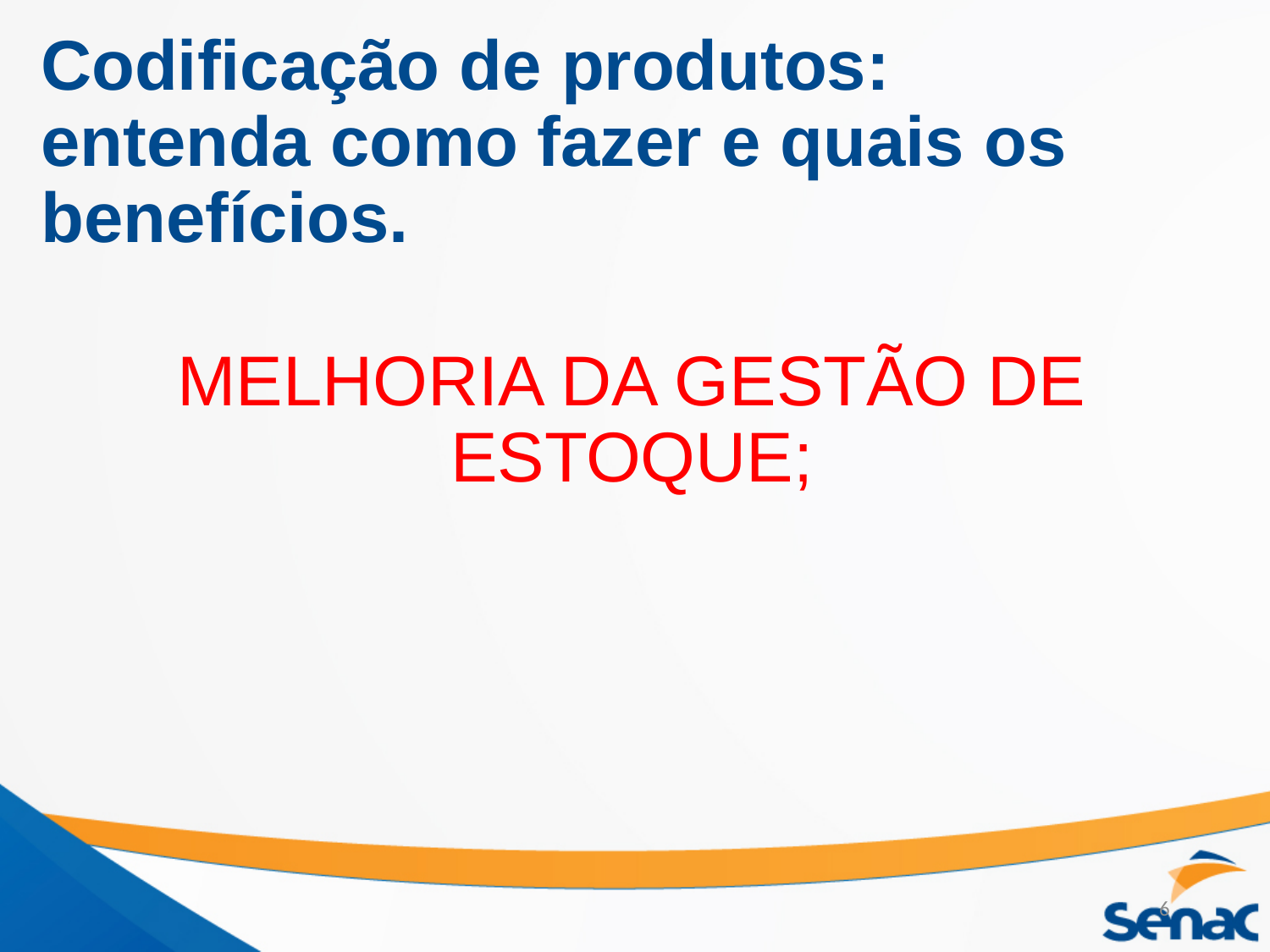

# Codificação de produtos: entenda como fazer e quais os benefícios.
MELHORIA DA GESTÃO DE ESTOQUE;
6